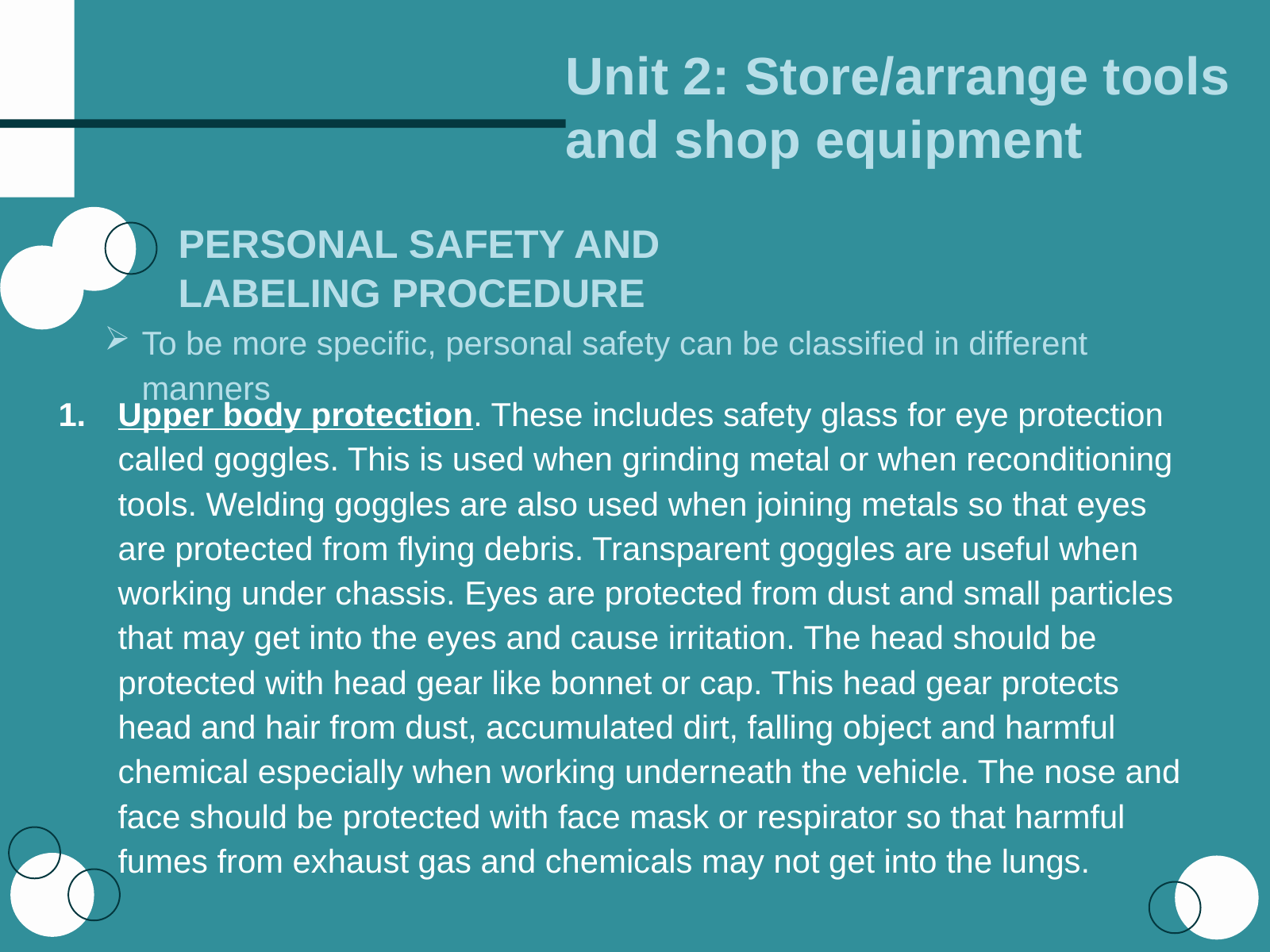

Unit 2: Store/arrange tools and shop equipment

PERSONAL SAFETY AND LABELING PROCEDURE
To be more specific, personal safety can be classified in different manners

Upper body protection. These includes safety glass for eye protection called goggles. This is used when grinding metal or when reconditioning tools. Welding goggles are also used when joining metals so that eyes are protected from flying debris. Transparent goggles are useful when working under chassis. Eyes are protected from dust and small particles that may get into the eyes and cause irritation. The head should be protected with head gear like bonnet or cap. This head gear protects head and hair from dust, accumulated dirt, falling object and harmful chemical especially when working underneath the vehicle. The nose and face should be protected with face mask or respirator so that harmful fumes from exhaust gas and chemicals may not get into the lungs.